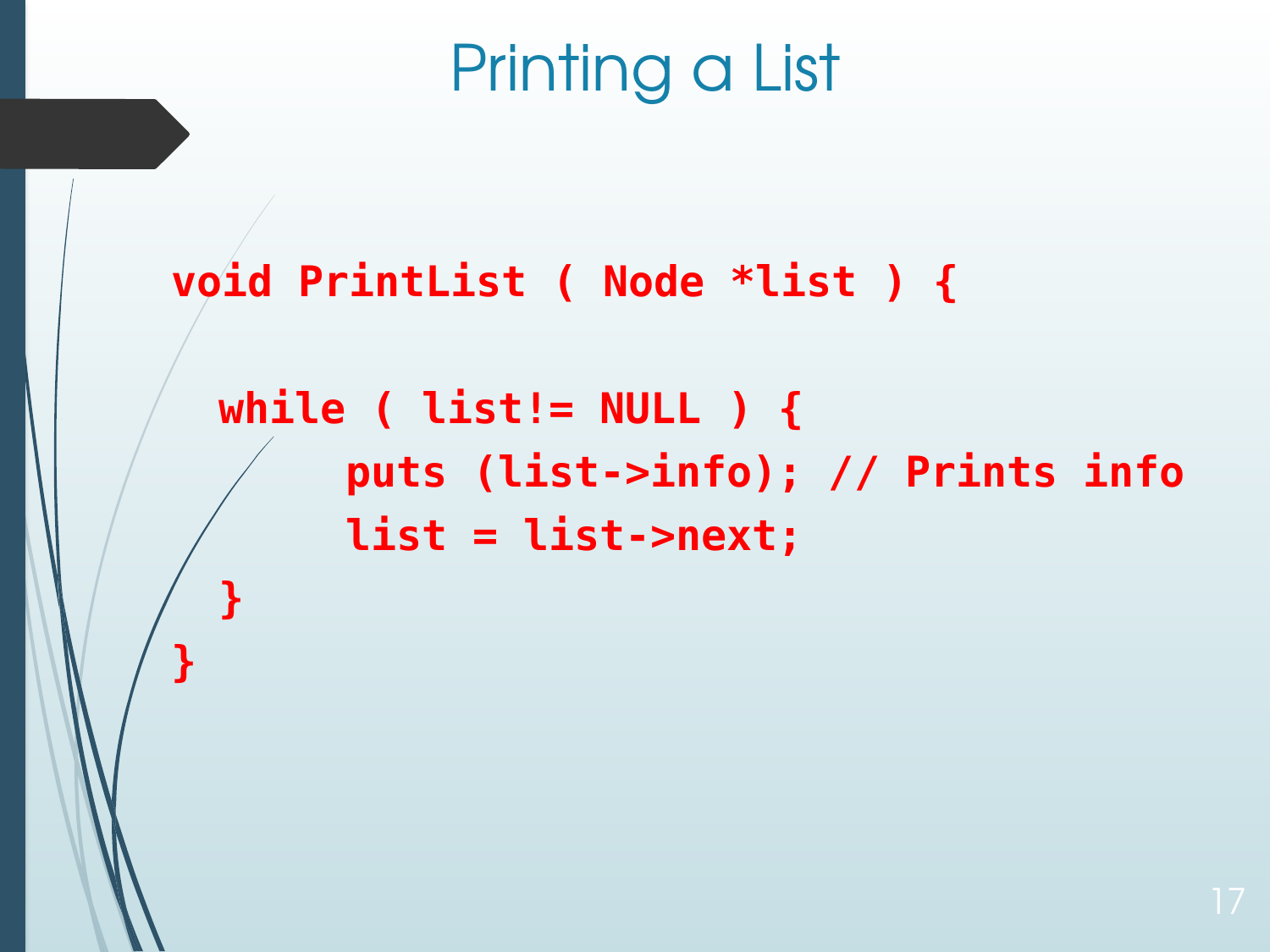

# Printing a List
void PrintList ( Node *list ) {

	while ( list!= NULL ) {
		puts (list->info); // Prints info
		list = list->next;
	}
}
17